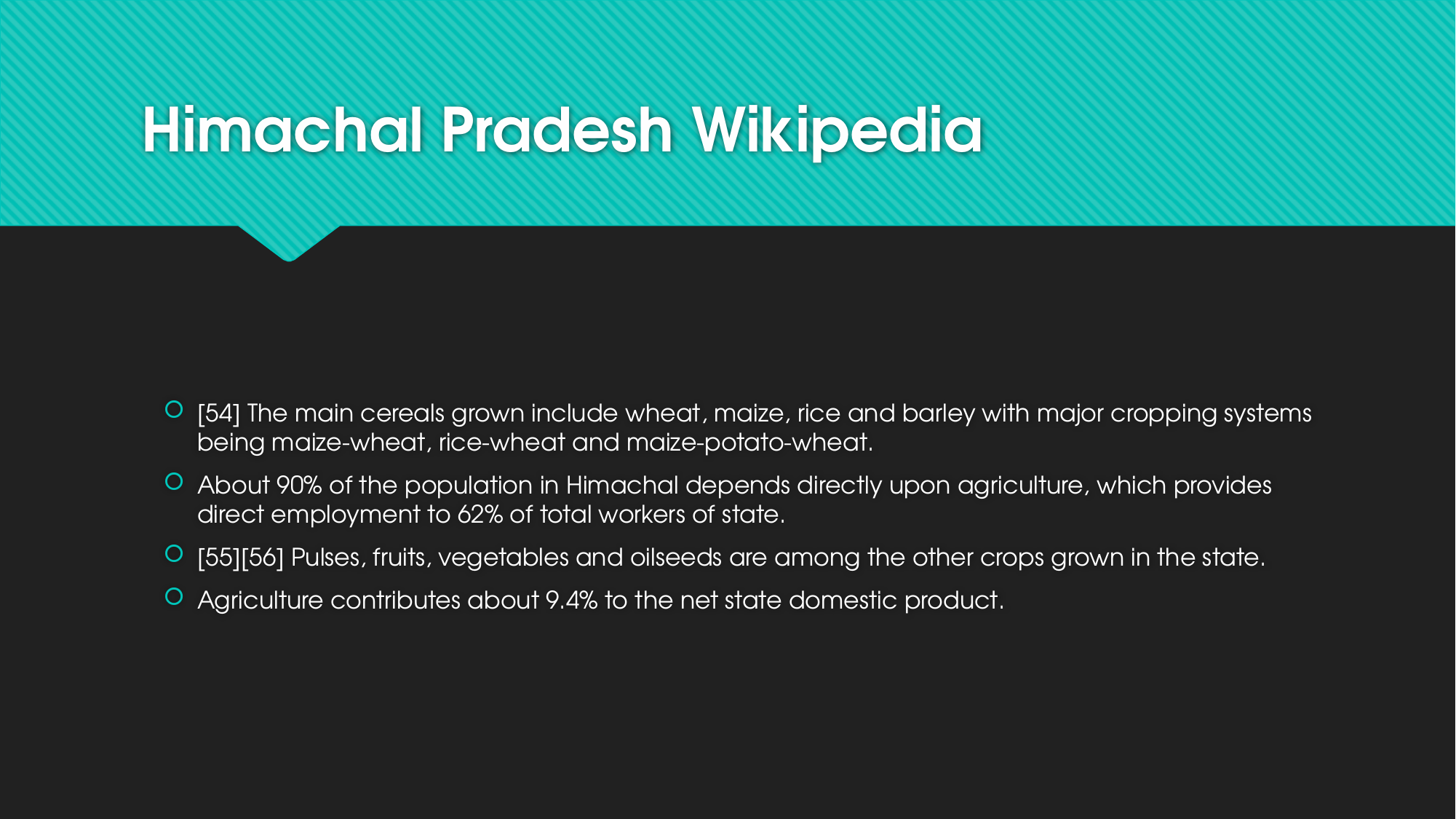

# Himachal Pradesh Wikipedia

[54] The main cereals grown include wheat, maize, rice and barley with major cropping systems being maize-wheat, rice-wheat and maize-potato-wheat.
About 90% of the population in Himachal depends directly upon agriculture, which provides direct employment to 62% of total workers of state.
[55][56] Pulses, fruits, vegetables and oilseeds are among the other crops grown in the state.
Agriculture contributes about 9.4% to the net state domestic product.